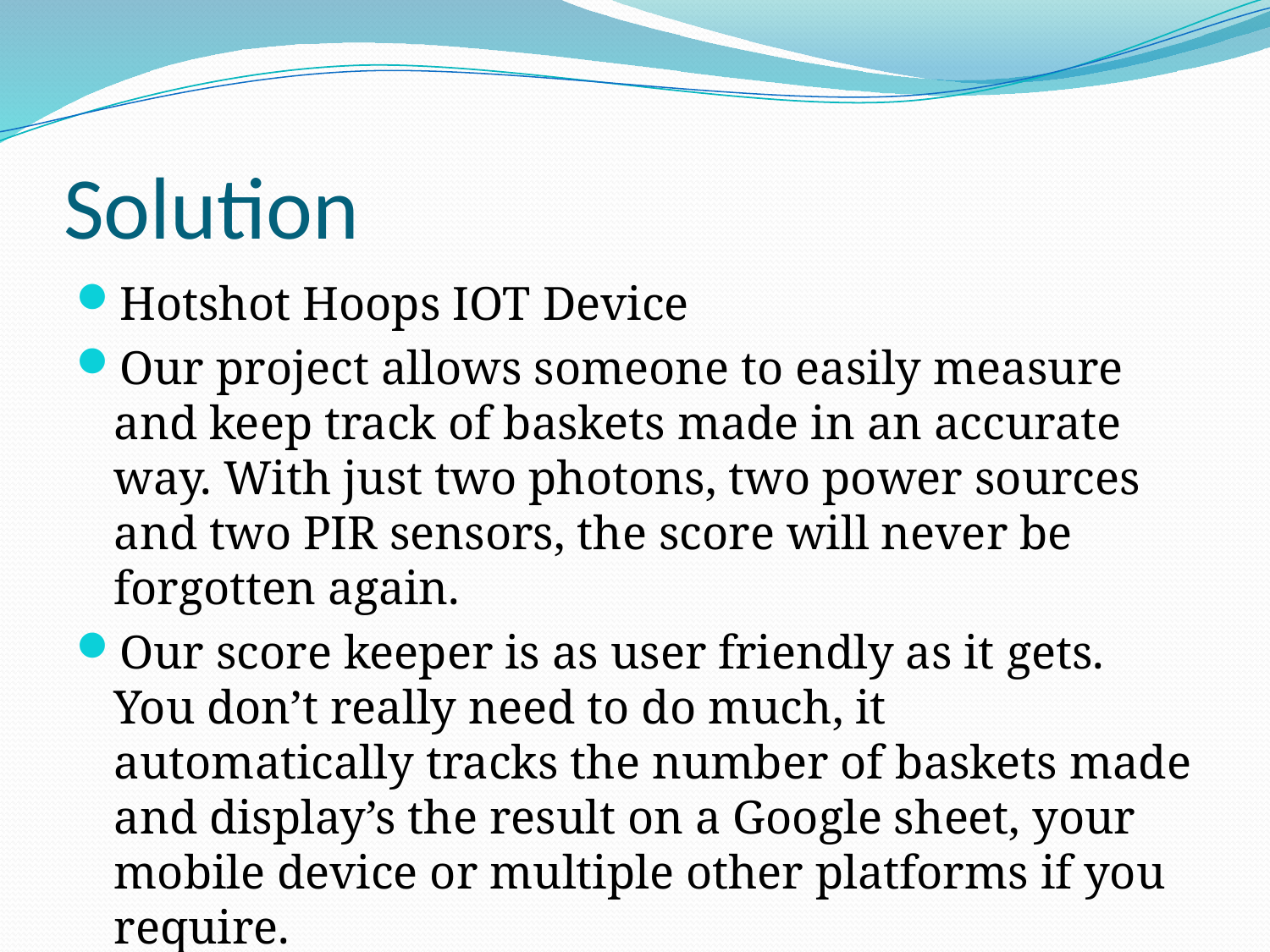

# Solution
Hotshot Hoops IOT Device
Our project allows someone to easily measure and keep track of baskets made in an accurate way. With just two photons, two power sources and two PIR sensors, the score will never be forgotten again.
Our score keeper is as user friendly as it gets. You don’t really need to do much, it automatically tracks the number of baskets made and display’s the result on a Google sheet, your mobile device or multiple other platforms if you require.